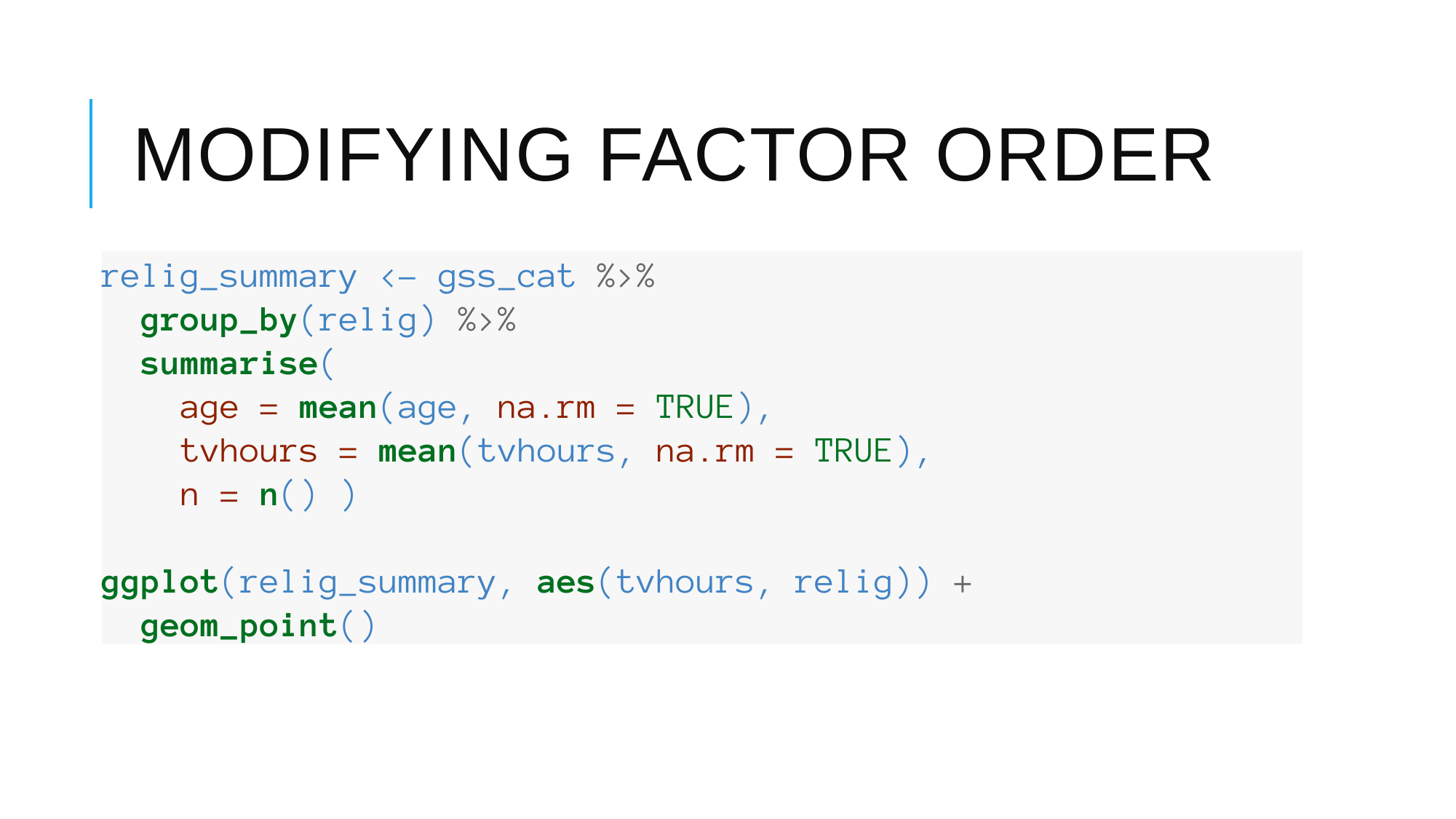

# Modifying factor order
relig_summary <- gss_cat %>%
  group_by(relig) %>%
  summarise(
    age = mean(age, na.rm = TRUE),
    tvhours = mean(tvhours, na.rm = TRUE),
    n = n() )

ggplot(relig_summary, aes(tvhours, relig)) +
  geom_point()